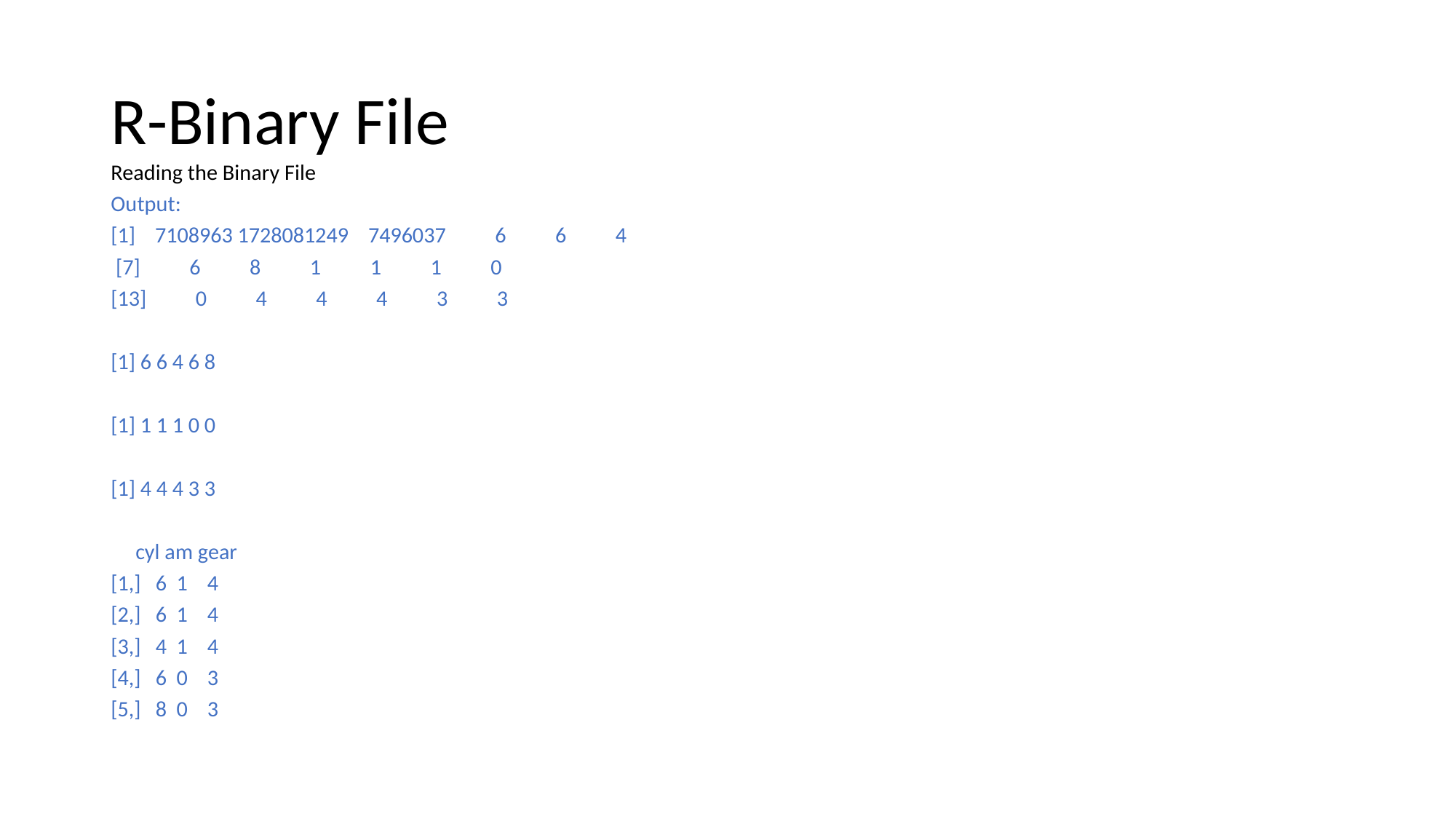

# R-Binary File
Reading the Binary File
Output:
[1]    7108963 1728081249    7496037          6          6          4
 [7]          6          8          1          1          1          0
[13]          0          4          4          4          3          3

[1] 6 6 4 6 8

[1] 1 1 1 0 0

[1] 4 4 4 3 3

     cyl am gear
[1,]   6  1    4
[2,]   6  1    4
[3,]   4  1    4
[4,]   6  0    3
[5,]   8  0    3